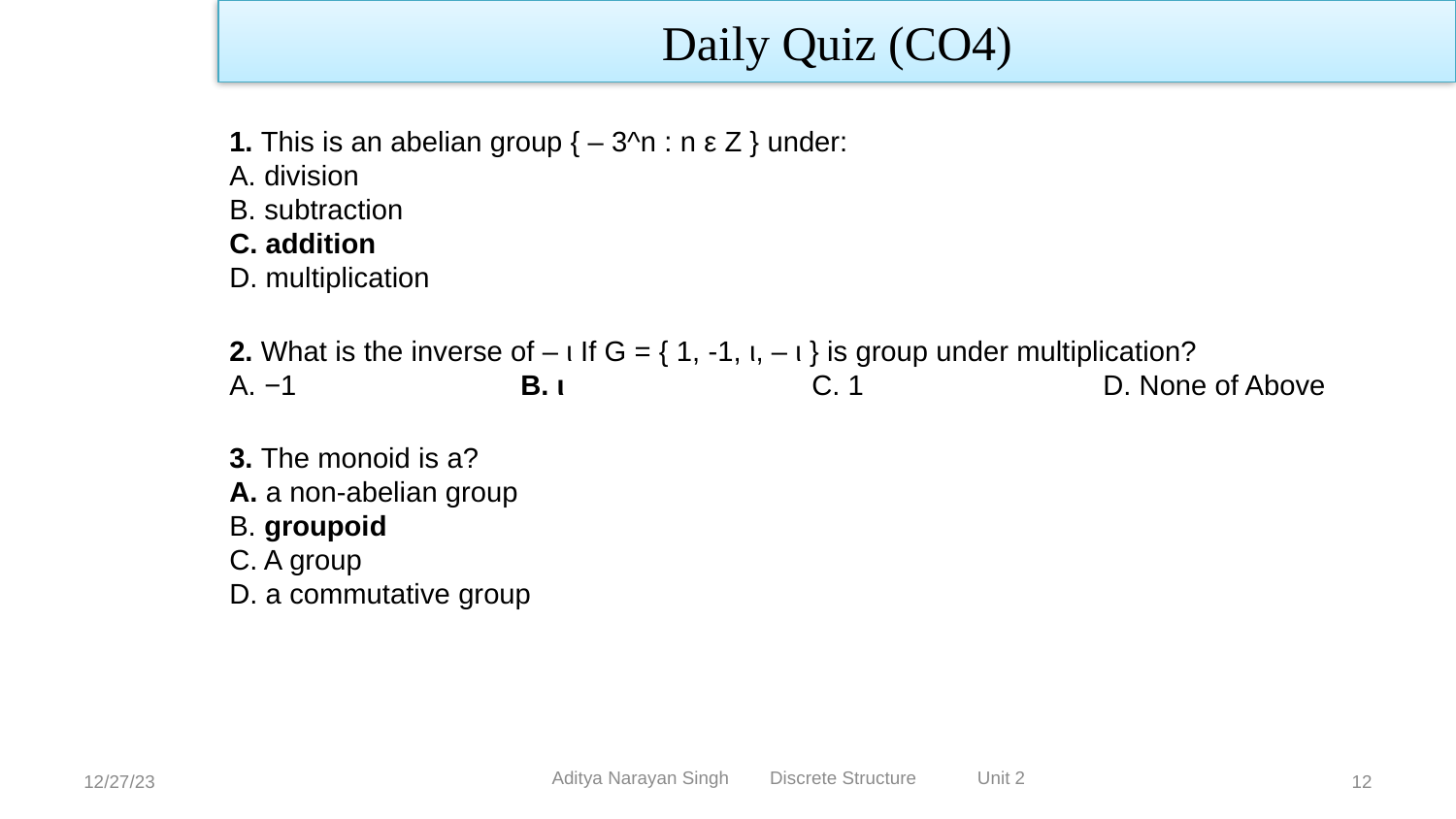

Daily Quiz (CO4)
1. This is an abelian group { – 3^n : n ε Z } under:
A. division
B. subtraction
C. addition
D. multiplication
2. What is the inverse of – ι If G = { 1, -1, ι, – ι } is group under multiplication?
A. −1		B. ι		C. 1		D. None of Above
3. The monoid is a?
A. a non-abelian group
B. groupoid
C. A group
D. a commutative group
Aditya Narayan Singh        Discrete Structure            Unit 2
12/27/23
12